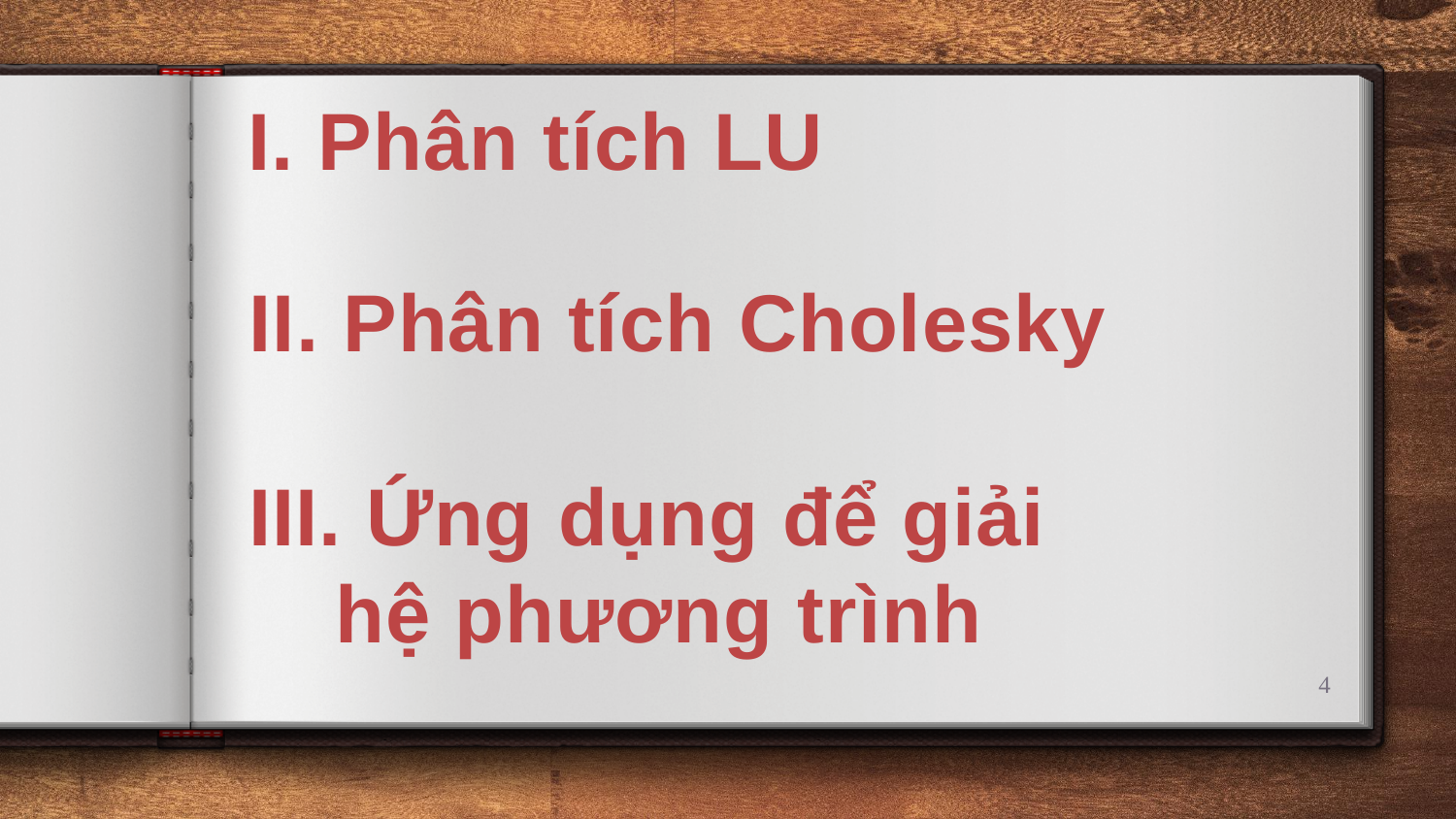

I. Phân tích LU
II. Phân tích Cholesky
III. Ứng dụng để giải
hệ phương trình
4